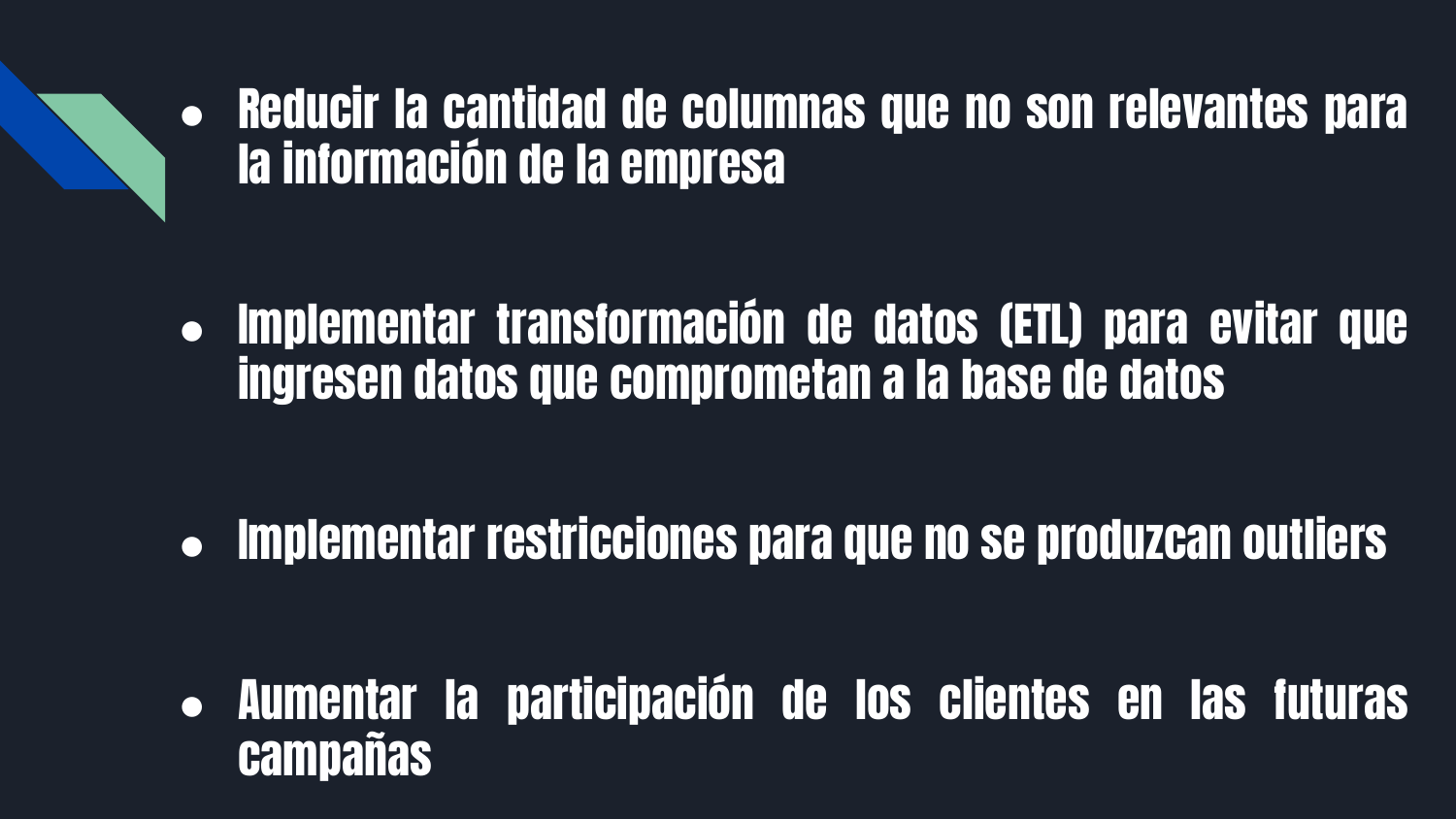

Reducir la cantidad de columnas que no son relevantes para la información de la empresa

Implementar transformación de datos (ETL) para evitar que ingresen datos que comprometan a la base de datos

Implementar restricciones para que no se produzcan outliers

Aumentar la participación de los clientes en las futuras campañas